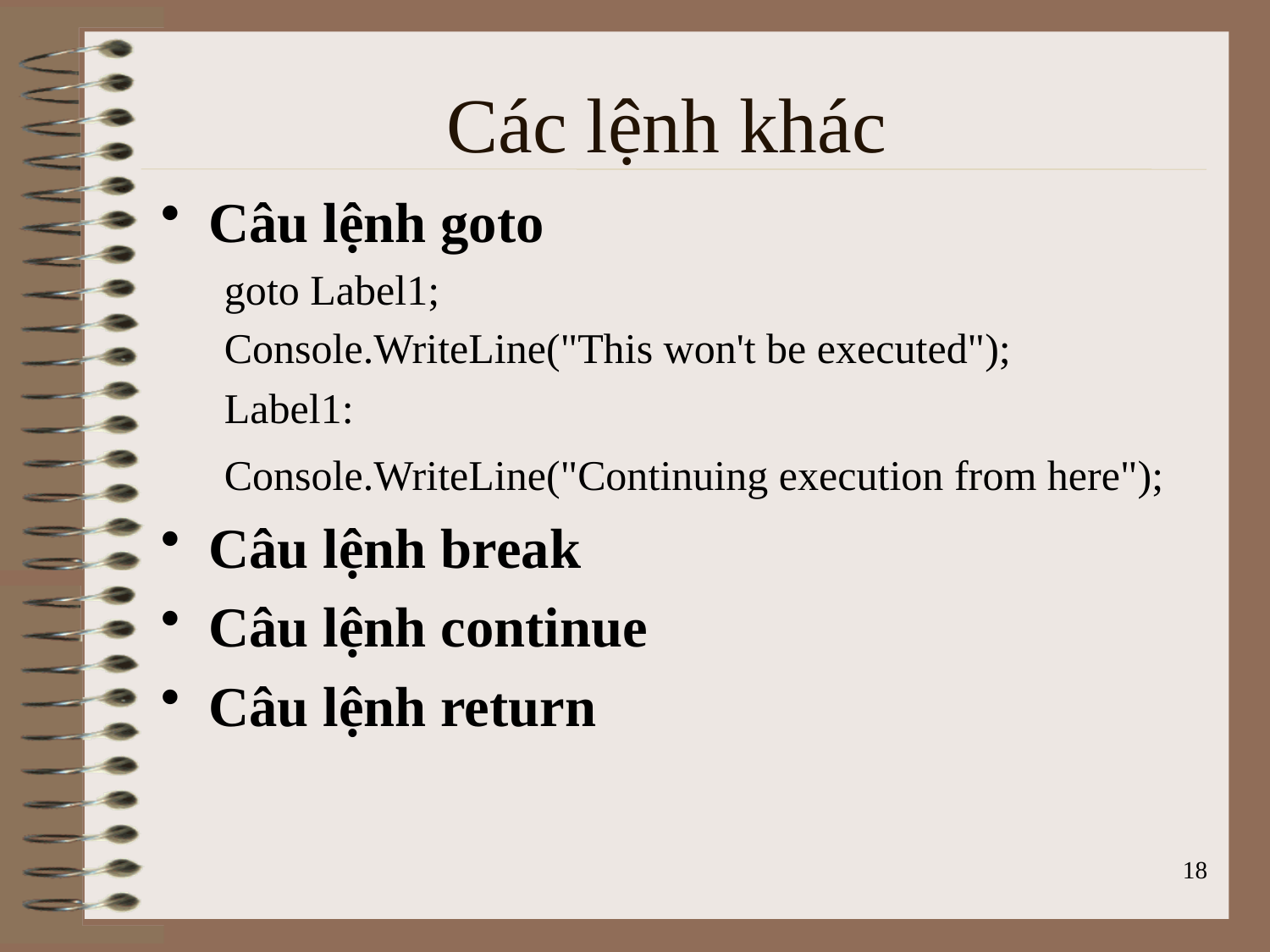

# Các lệnh khác
Câu lệnh goto
goto Label1;
Console.WriteLine("This won't be executed");
Label1:
Console.WriteLine("Continuing execution from here");
Câu lệnh break
Câu lệnh continue
Câu lệnh return
18